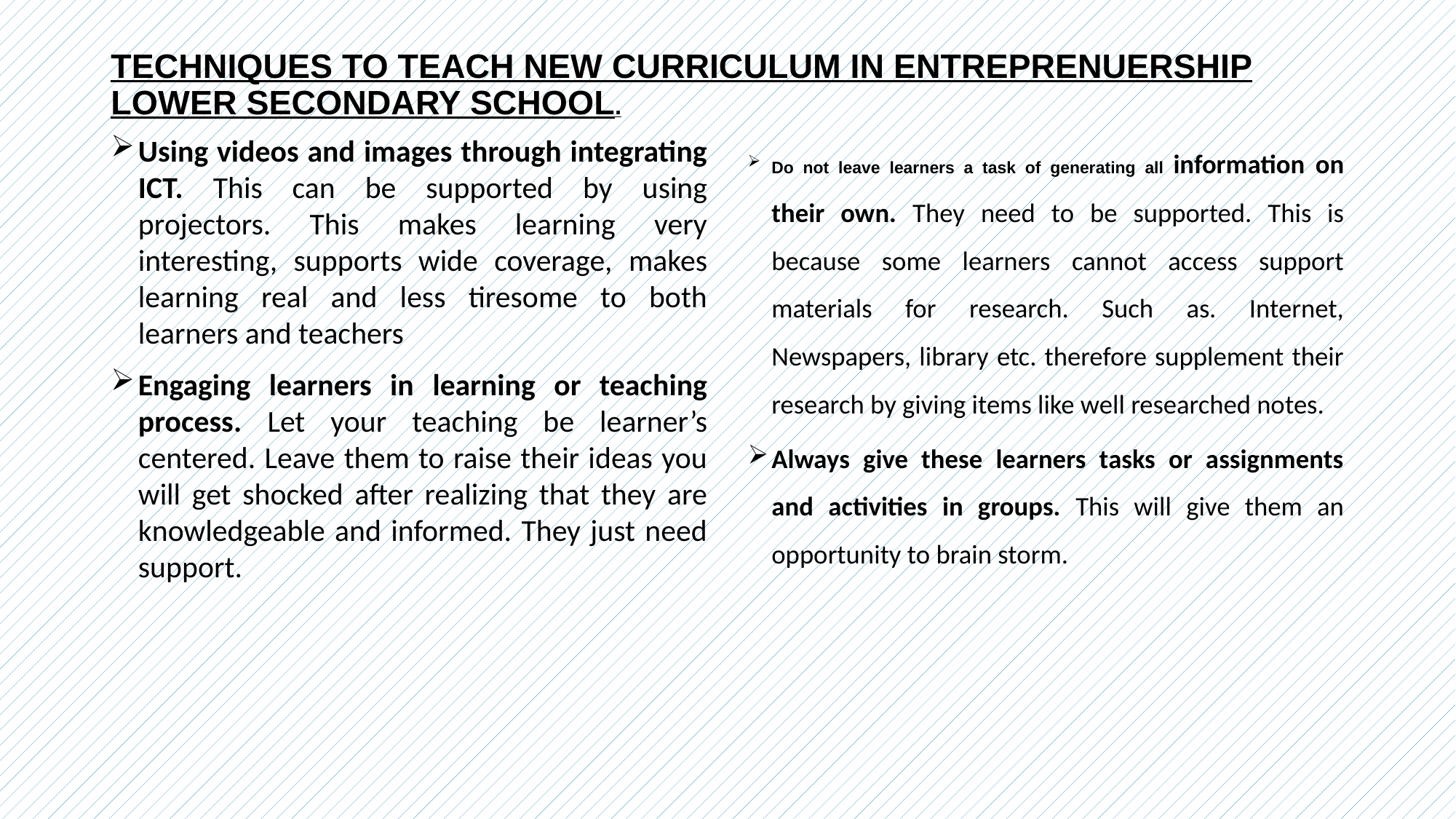

# TECHNIQUES TO TEACH NEW CURRICULUM IN ENTREPRENUERSHIP LOWER SECONDARY SCHOOL.
Using videos and images through integrating ICT. This can be supported by using projectors. This makes learning very interesting, supports wide coverage, makes learning real and less tiresome to both learners and teachers
Engaging learners in learning or teaching process. Let your teaching be learner’s centered. Leave them to raise their ideas you will get shocked after realizing that they are knowledgeable and informed. They just need support.

Do not leave learners a task of generating all information on their own. They need to be supported. This is because some learners cannot access support materials for research. Such as. Internet, Newspapers, library etc. therefore supplement their research by giving items like well researched notes.
Always give these learners tasks or assignments and activities in groups. This will give them an opportunity to brain storm.